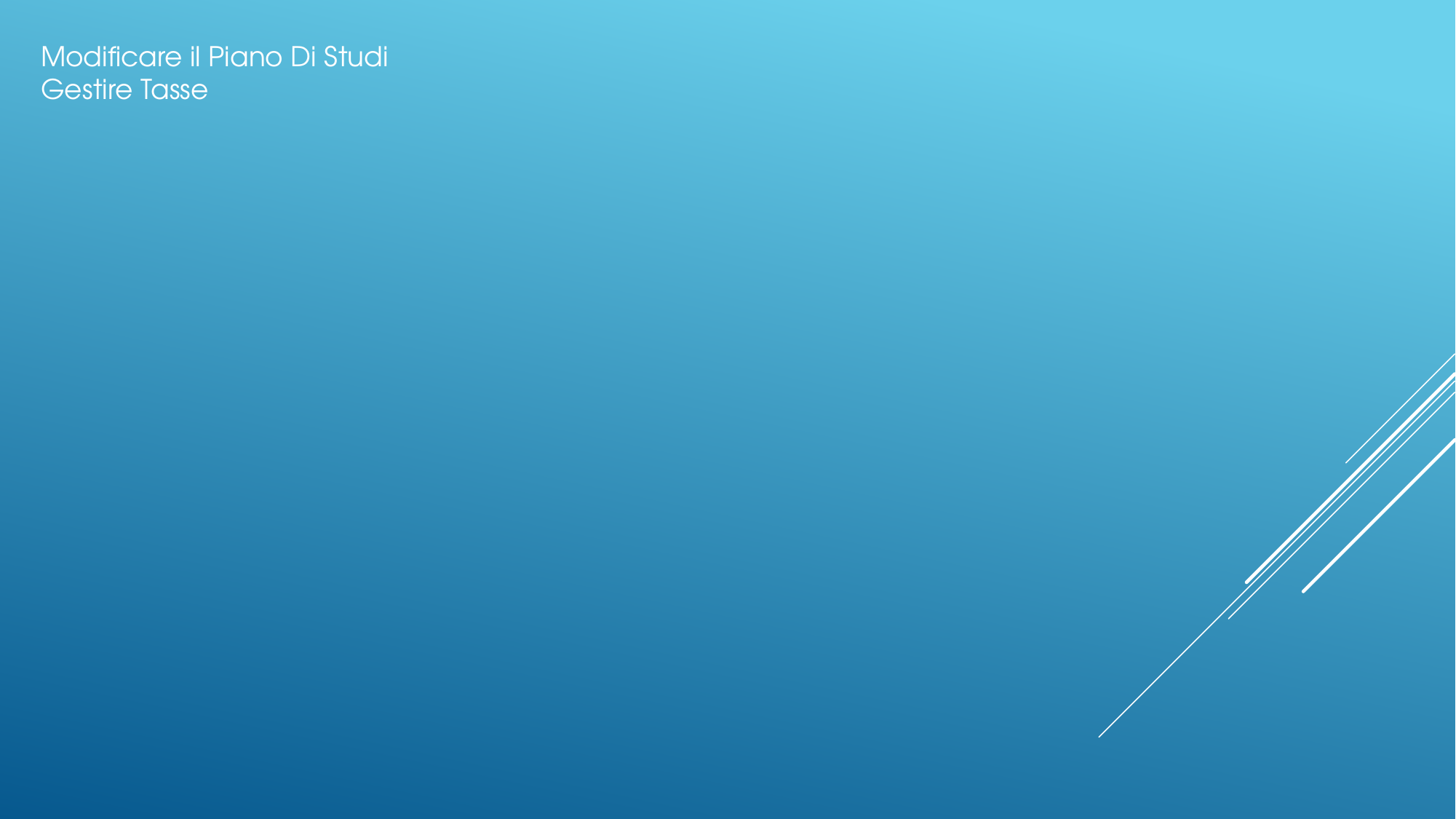

Modificare il Piano Di Studi
Gestire Tasse